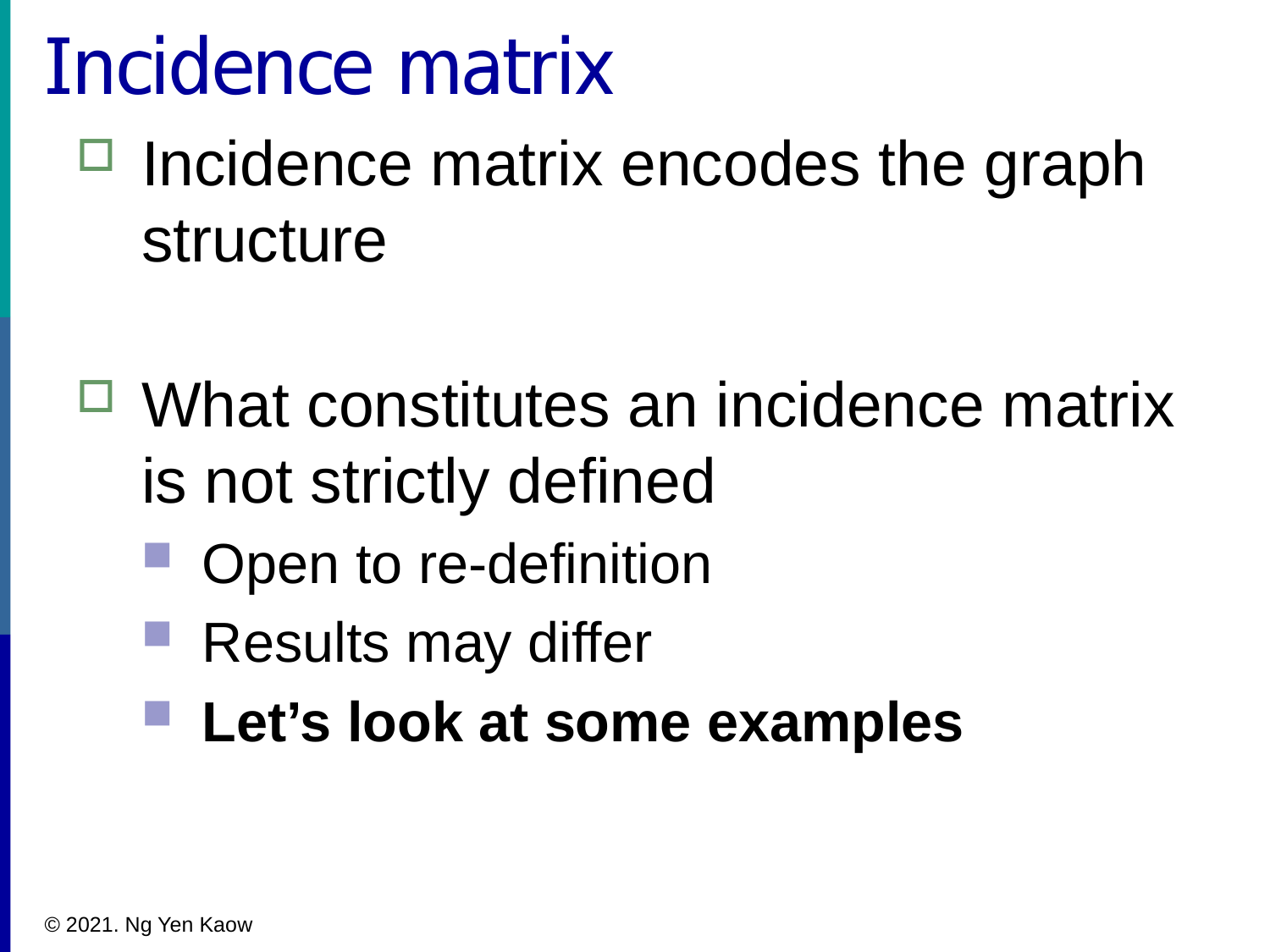

# Incidence matrix
Incidence matrix encodes the graph structure

What constitutes an incidence matrix is not strictly defined
Open to re-definition
Results may differ
Let’s look at some examples